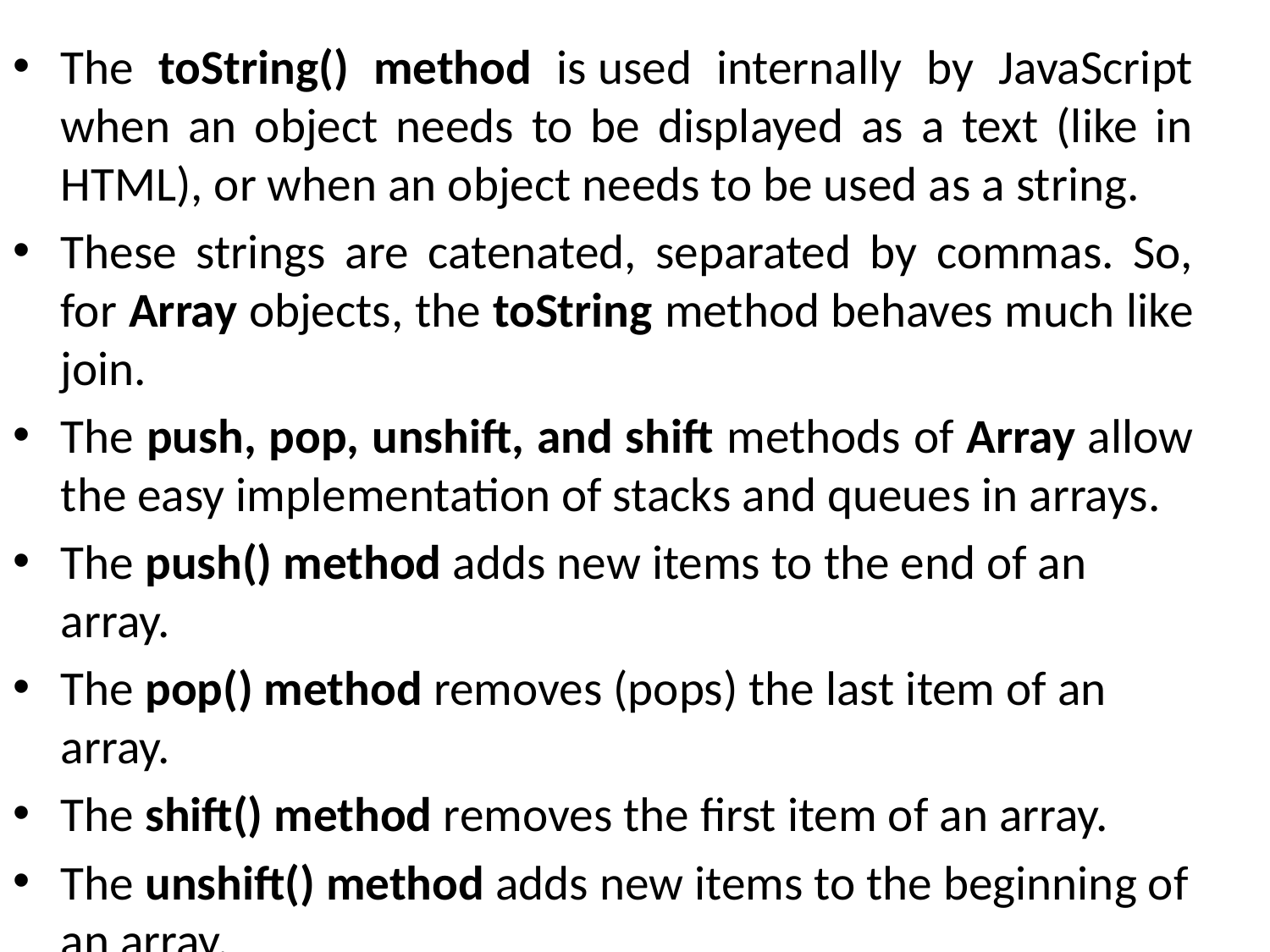

The toString() method is used internally by JavaScript when an object needs to be displayed as a text (like in HTML), or when an object needs to be used as a string.
These strings are catenated, separated by commas. So, for Array objects, the toString method behaves much like join.
The push, pop, unshift, and shift methods of Array allow the easy implementation of stacks and queues in arrays.
The push() method adds new items to the end of an array.
The pop() method removes (pops) the last item of an array.
The shift() method removes the first item of an array.
The unshift() method adds new items to the beginning of an array.